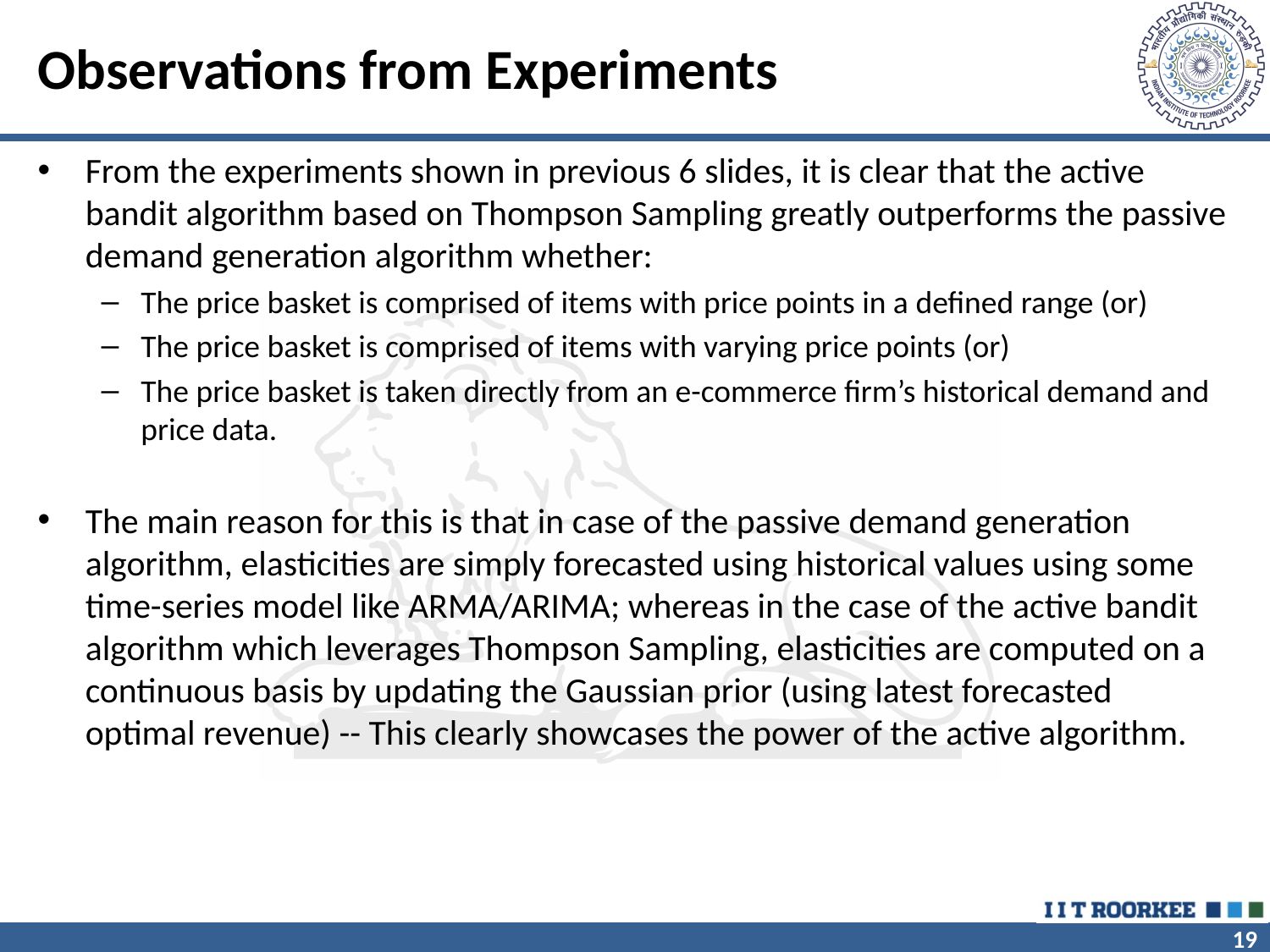

# Observations from Experiments
From the experiments shown in previous 6 slides, it is clear that the active bandit algorithm based on Thompson Sampling greatly outperforms the passive demand generation algorithm whether:
The price basket is comprised of items with price points in a defined range (or)
The price basket is comprised of items with varying price points (or)
The price basket is taken directly from an e-commerce firm’s historical demand and price data.

The main reason for this is that in case of the passive demand generation algorithm, elasticities are simply forecasted using historical values using some time-series model like ARMA/ARIMA; whereas in the case of the active bandit algorithm which leverages Thompson Sampling, elasticities are computed on a continuous basis by updating the Gaussian prior (using latest forecasted optimal revenue) -- This clearly showcases the power of the active algorithm.